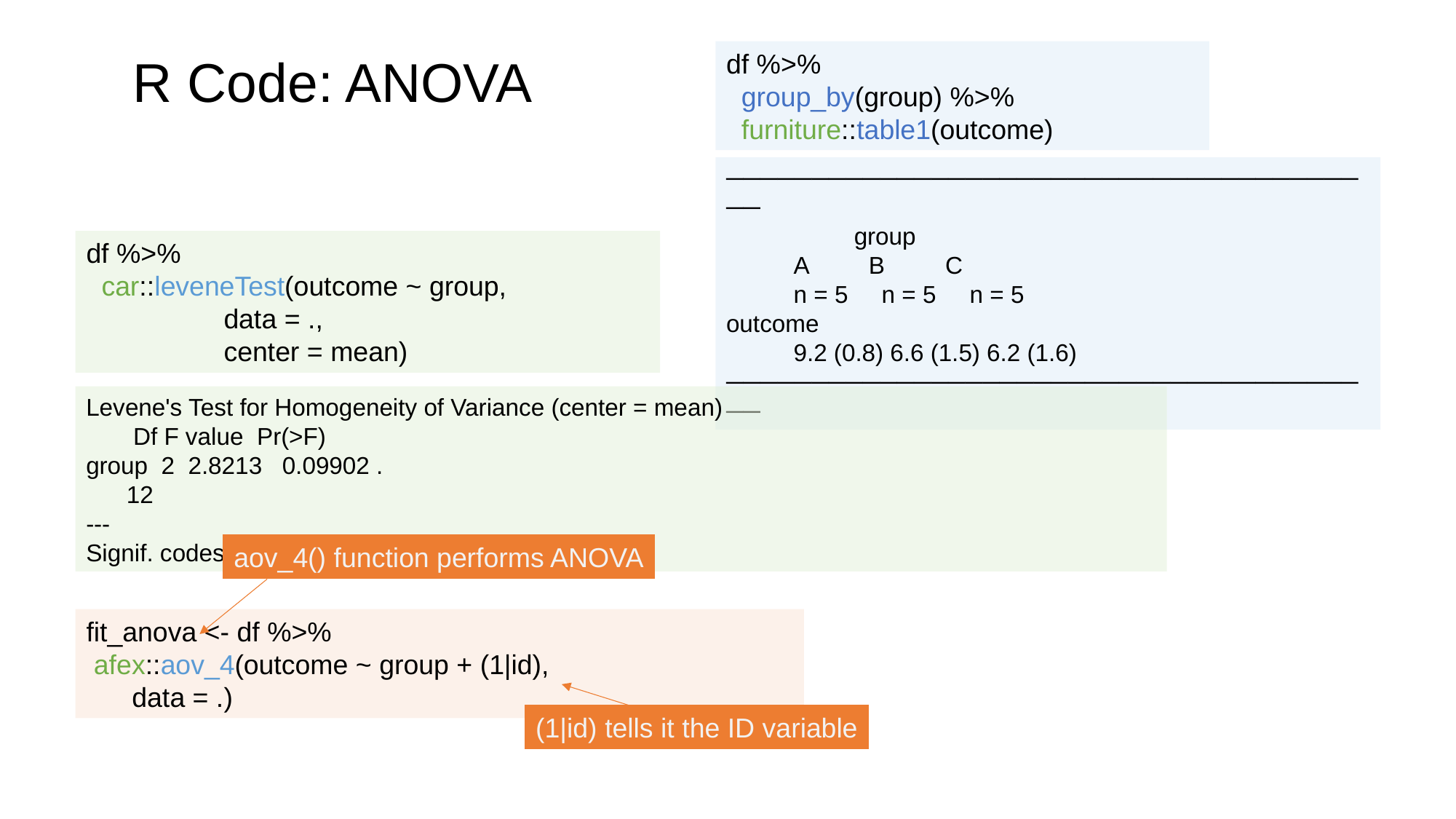

# R Code: ANOVA
df %>%
  group_by(group) %>%
  furniture::table1(outcome)
───────────────────────────────────────
                   group
          A         B         C
          n = 5     n = 5     n = 5
outcome
          9.2 (0.8) 6.6 (1.5) 6.2 (1.6)
───────────────────────────────────────
df %>%
  car::leveneTest(outcome ~ group,
                  data = .,
                  center = mean)
Levene's Test for Homogeneity of Variance (center = mean)
       Df F value  Pr(>F)
group  2  2.8213   0.09902 .
      12
---
Signif. codes:  0 ‘***’ 0.001 ‘**’ 0.01 ‘*’ 0.05 ‘.’ 0.1 ‘ ’ 1
aov_4() function performs ANOVA
fit_anova <- df %>%
 afex::aov_4(outcome ~ group + (1|id),
      data = .)
(1|id) tells it the ID variable